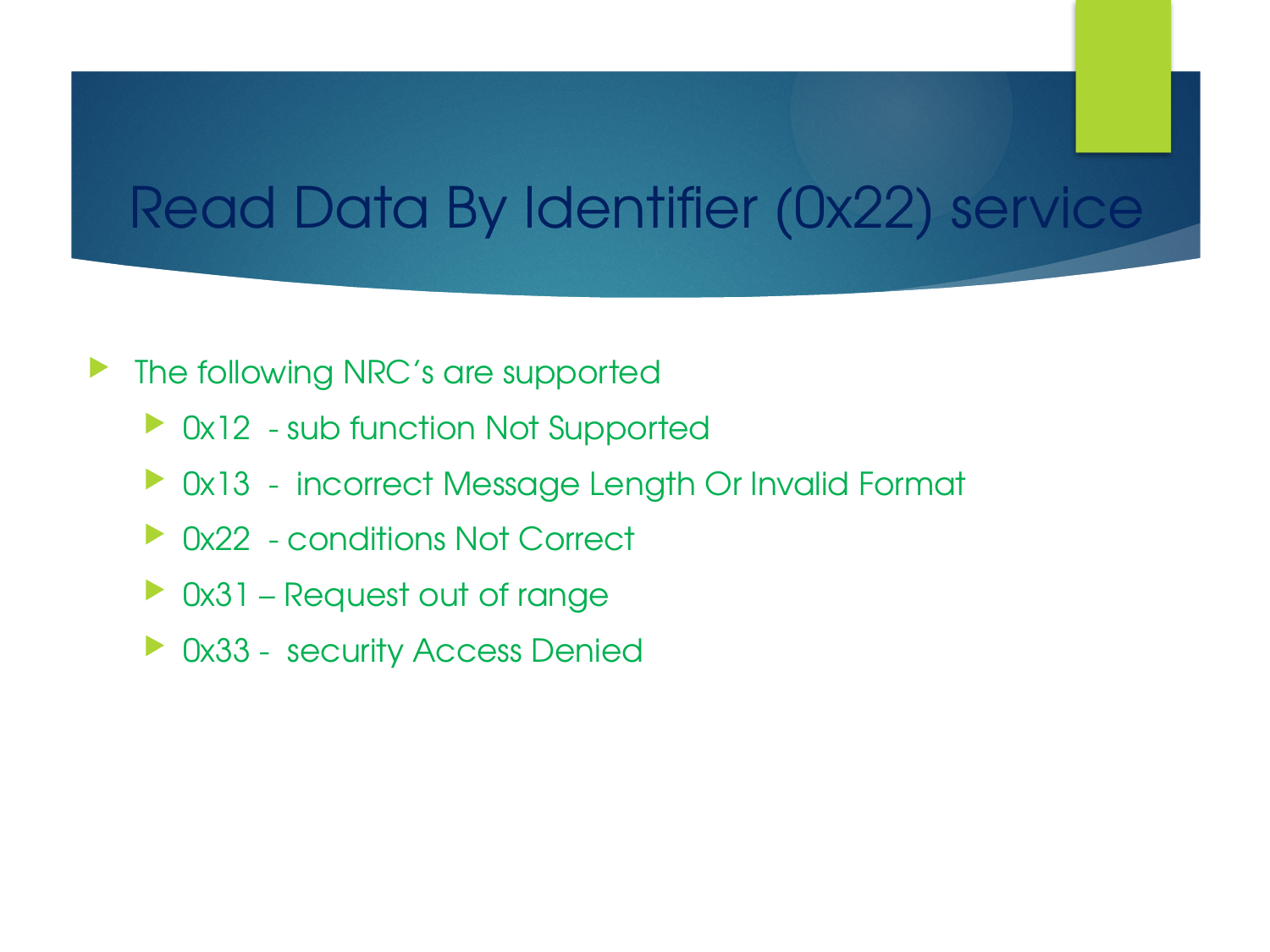

# Read Data By Identifier (0x22) service
The following NRC’s are supported
0x12  - sub function Not Supported
0x13  -  incorrect Message Length Or Invalid Format
0x22  - conditions Not Correct
0x31 – Request out of range
0x33 -  security Access Denied